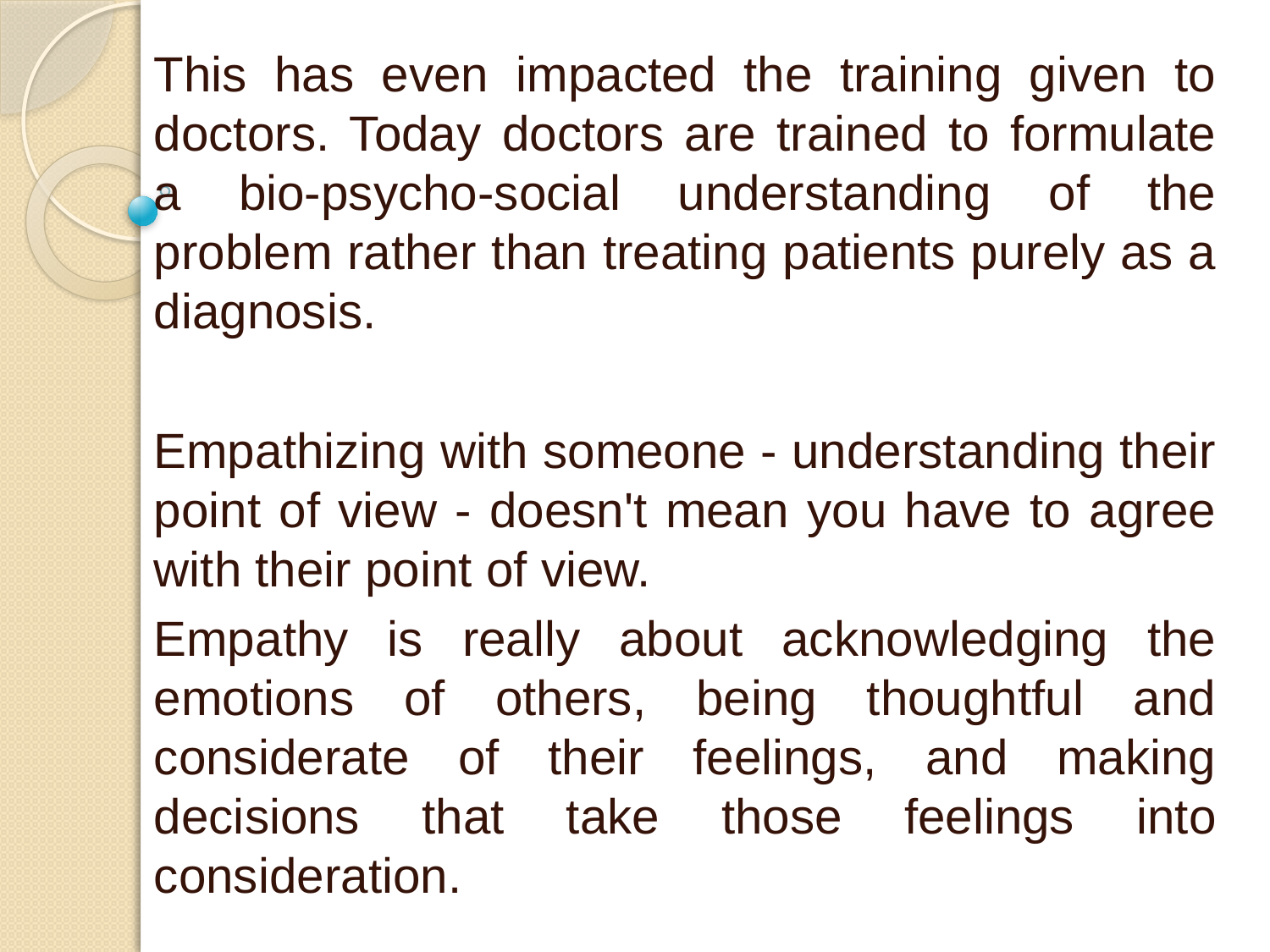

#
This has even impacted the training given to doctors. Today doctors are trained to formulate a bio-psycho-social understanding of the problem rather than treating patients purely as a diagnosis.

Empathizing with someone - understanding their point of view - doesn't mean you have to agree with their point of view.
Empathy is really about acknowledging the emotions of others, being thoughtful and considerate of their feelings, and making decisions that take those feelings into consideration.